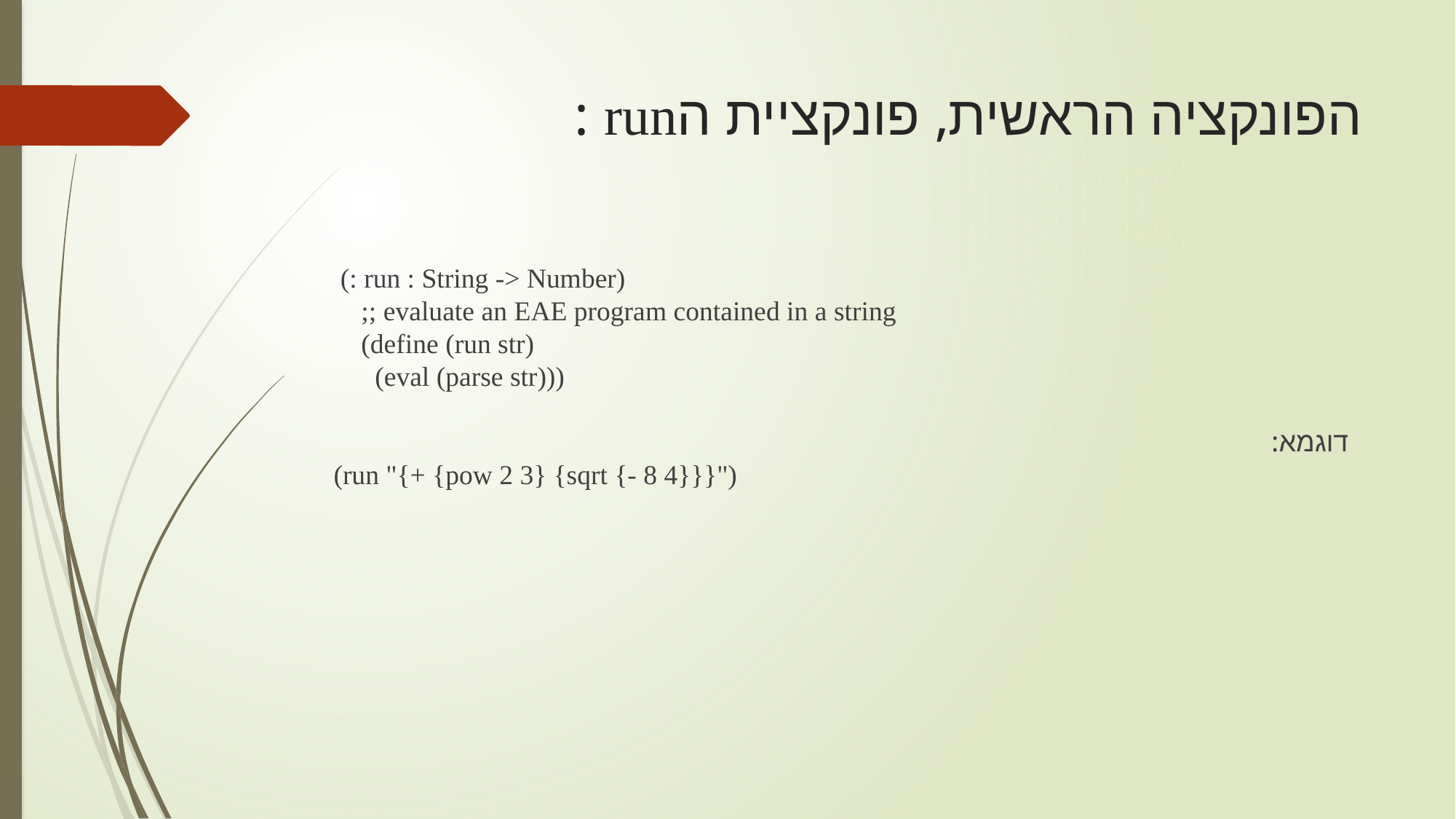

# הפונקציה הראשית, פונקציית הrun :
 (: run : String -> Number)
    ;; evaluate an EAE program contained in a string
    (define (run str)
      (eval (parse str)))

דוגמא:
(run "{+ {pow 2 3} {sqrt {- 8 4}}}")